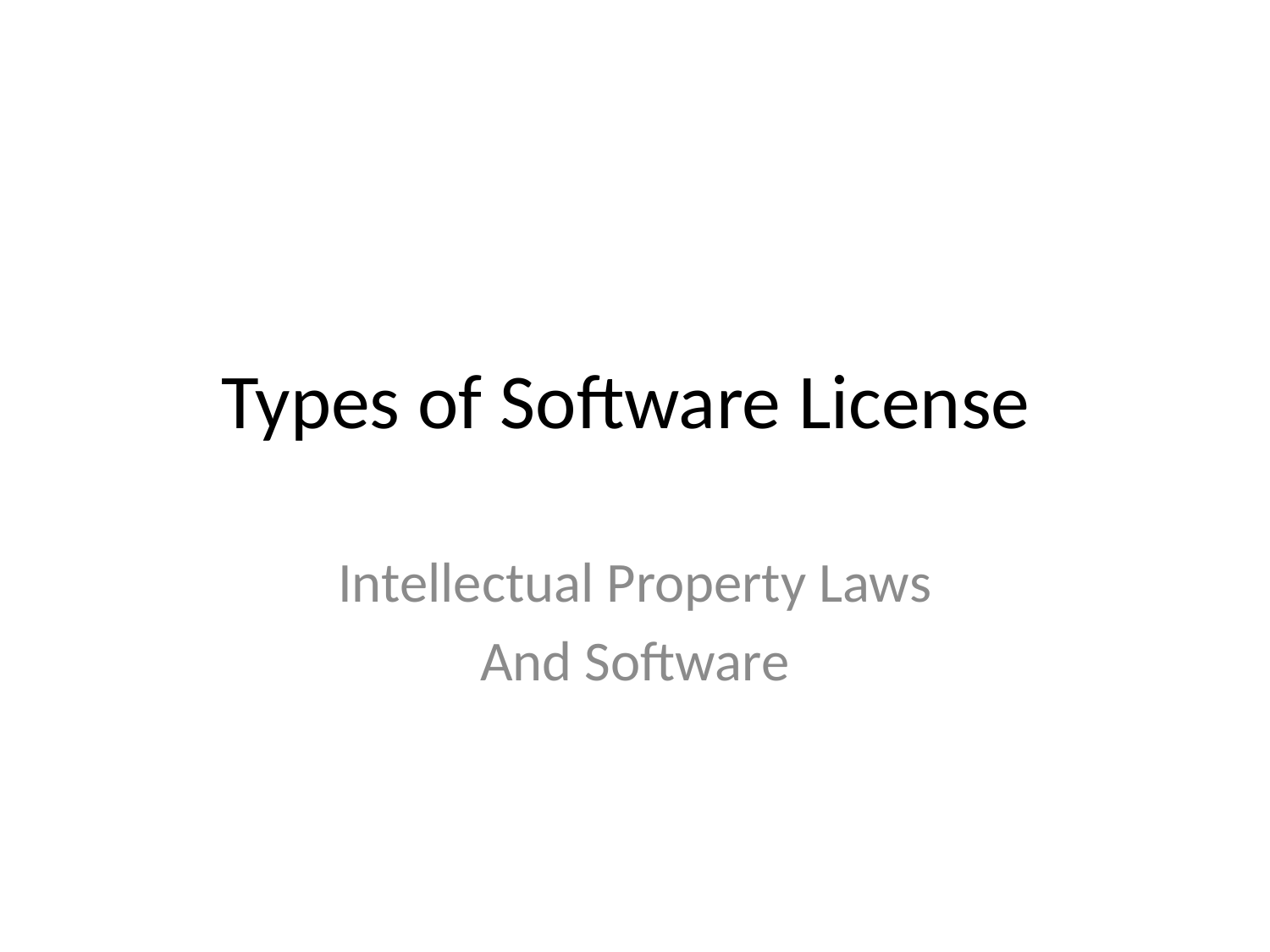

# Types of Software License
Intellectual Property Laws
And Software